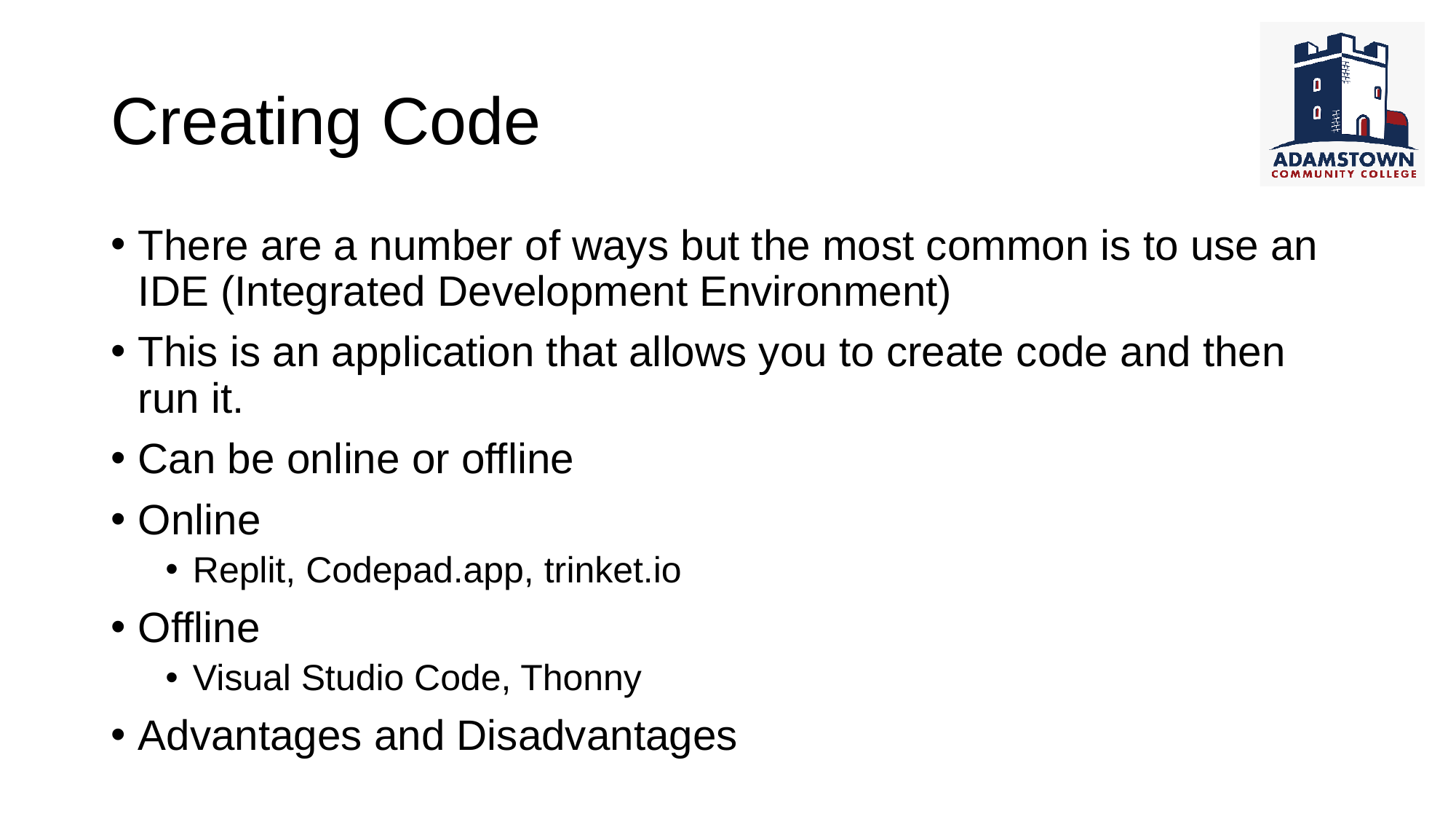

# Creating Code
There are a number of ways but the most common is to use an IDE (Integrated Development Environment)
This is an application that allows you to create code and then run it.
Can be online or offline
Online
Replit, Codepad.app, trinket.io
Offline
Visual Studio Code, Thonny
Advantages and Disadvantages